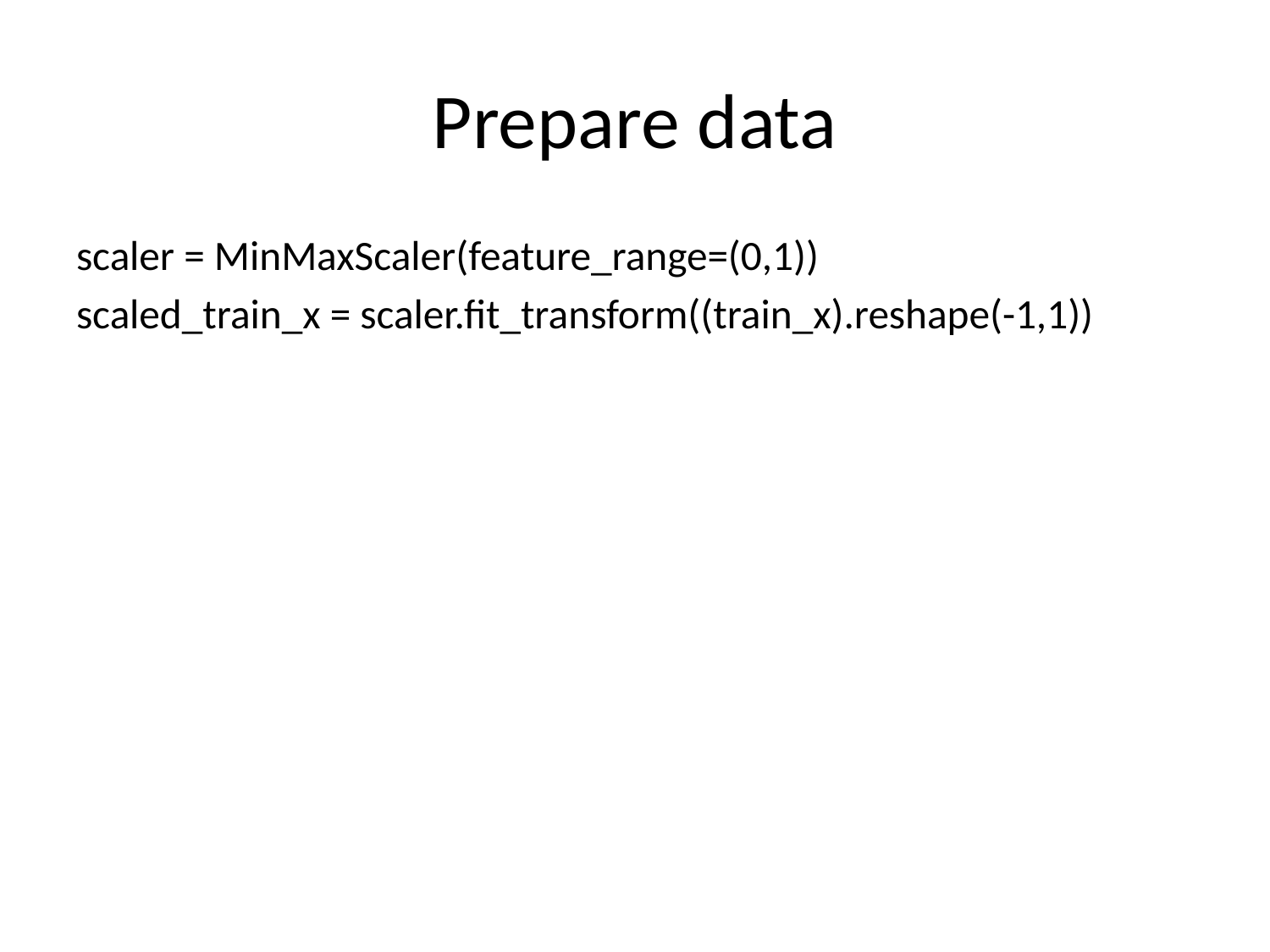

# Prepare data
scaler = MinMaxScaler(feature_range=(0,1))
scaled_train_x = scaler.fit_transform((train_x).reshape(-1,1))